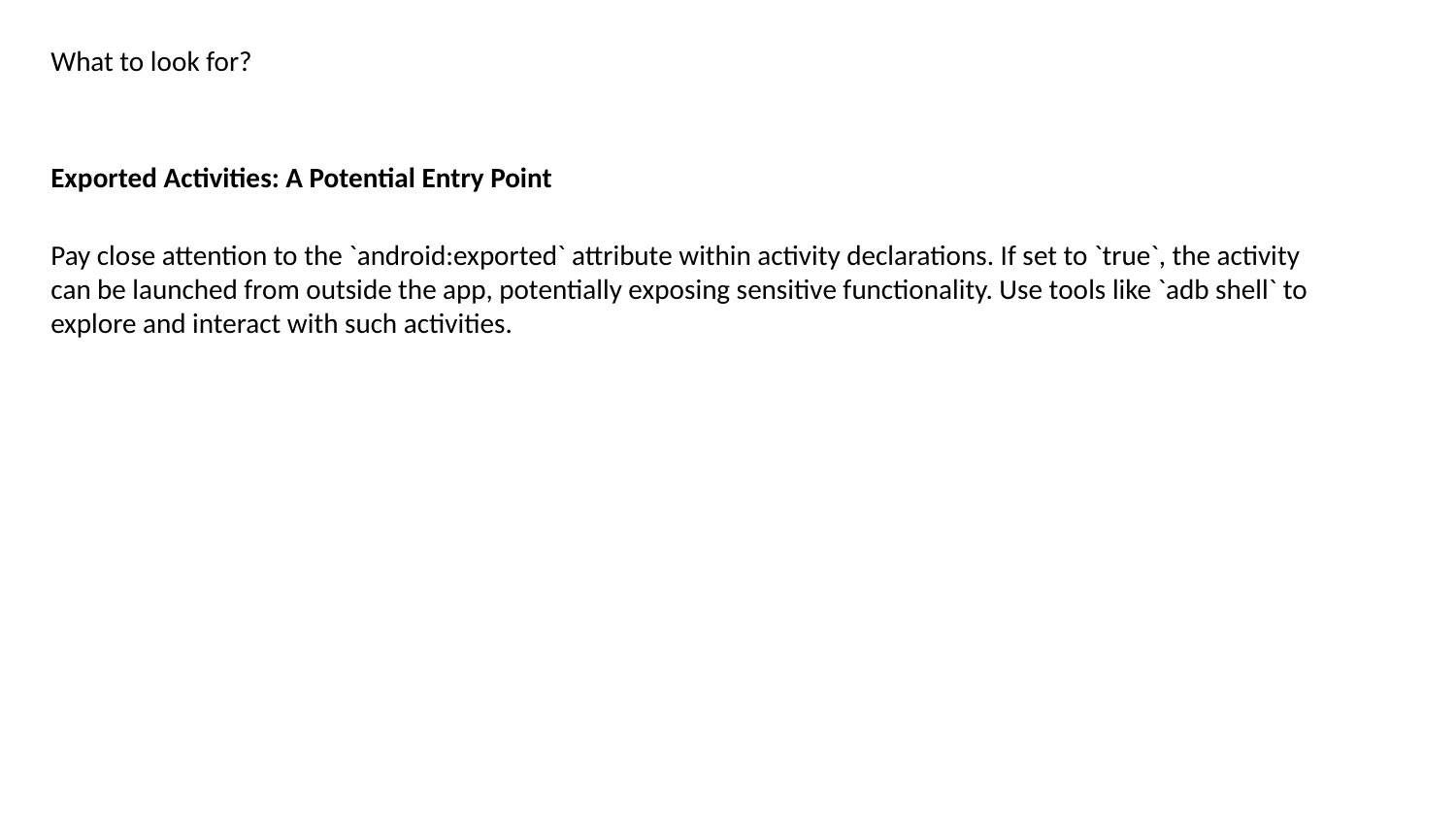

What to look for?

Exported Activities: A Potential Entry Point

Pay close attention to the `android:exported` attribute within activity declarations. If set to `true`, the activity can be launched from outside the app, potentially exposing sensitive functionality. Use tools like `adb shell` to explore and interact with such activities.